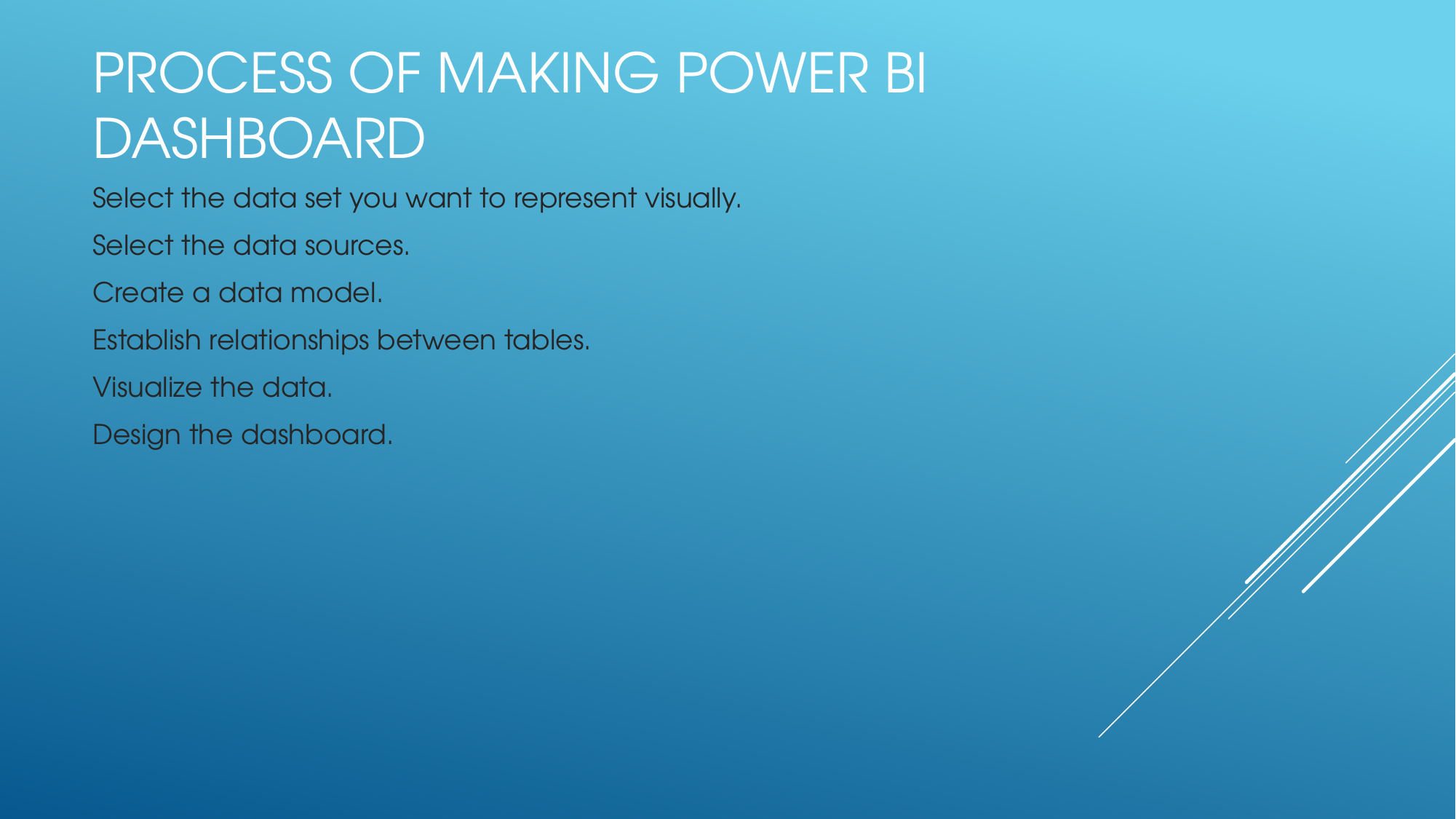

# Process of making power bi dashboard
Select the data set you want to represent visually.
Select the data sources.
Create a data model.
Establish relationships between tables.
Visualize the data.
Design the dashboard.